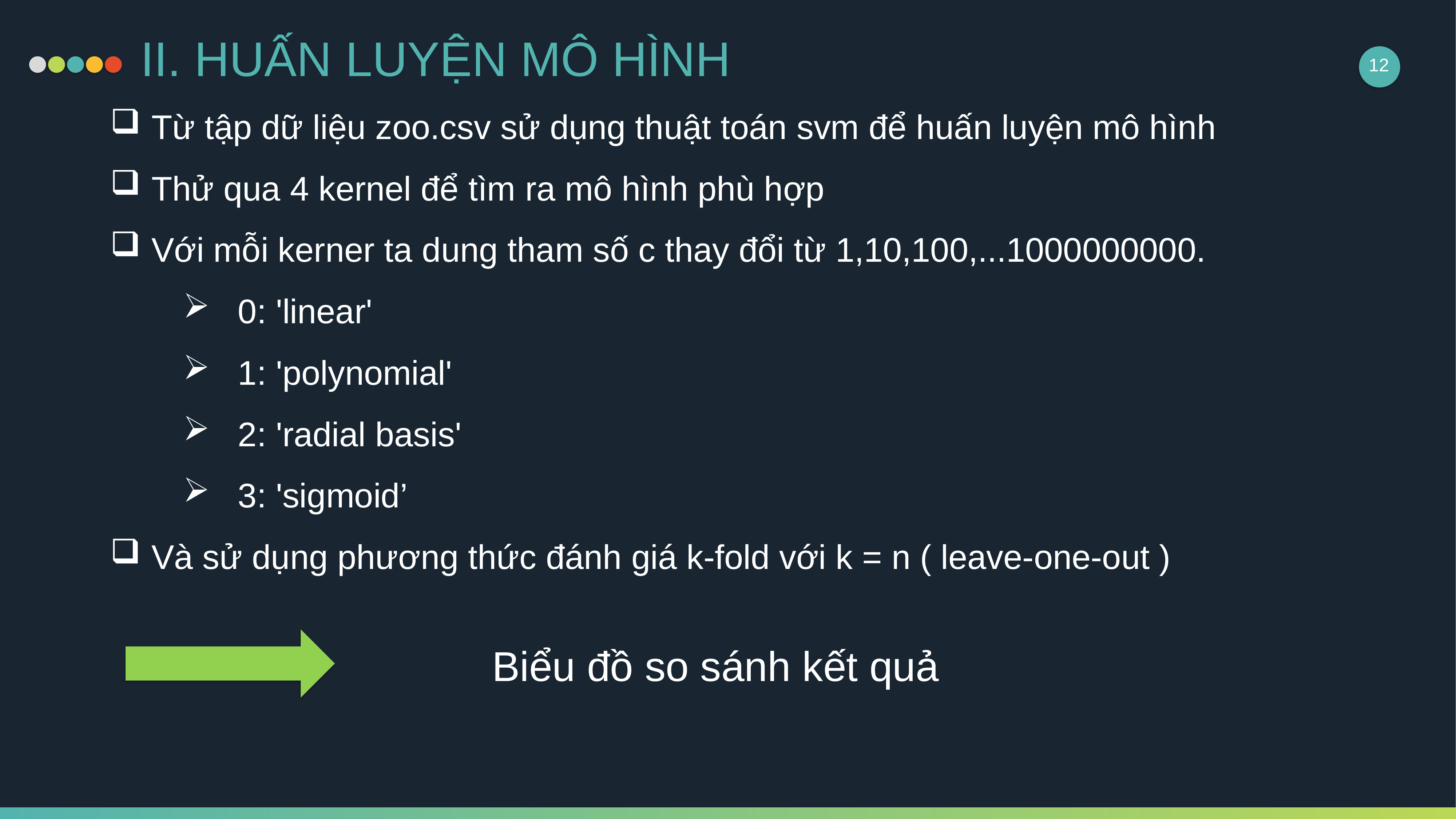

II. HUẤN LUYỆN MÔ HÌNH
12
Từ tập dữ liệu zoo.csv sử dụng thuật toán svm để huấn luyện mô hình
Thử qua 4 kernel để tìm ra mô hình phù hợp
Với mỗi kerner ta dung tham số c thay đổi từ 1,10,100,...1000000000.
0: 'linear'
1: 'polynomial'
2: 'radial basis'
3: 'sigmoid’
Và sử dụng phương thức đánh giá k-fold với k = n ( leave-one-out )

Biểu đồ so sánh kết quả